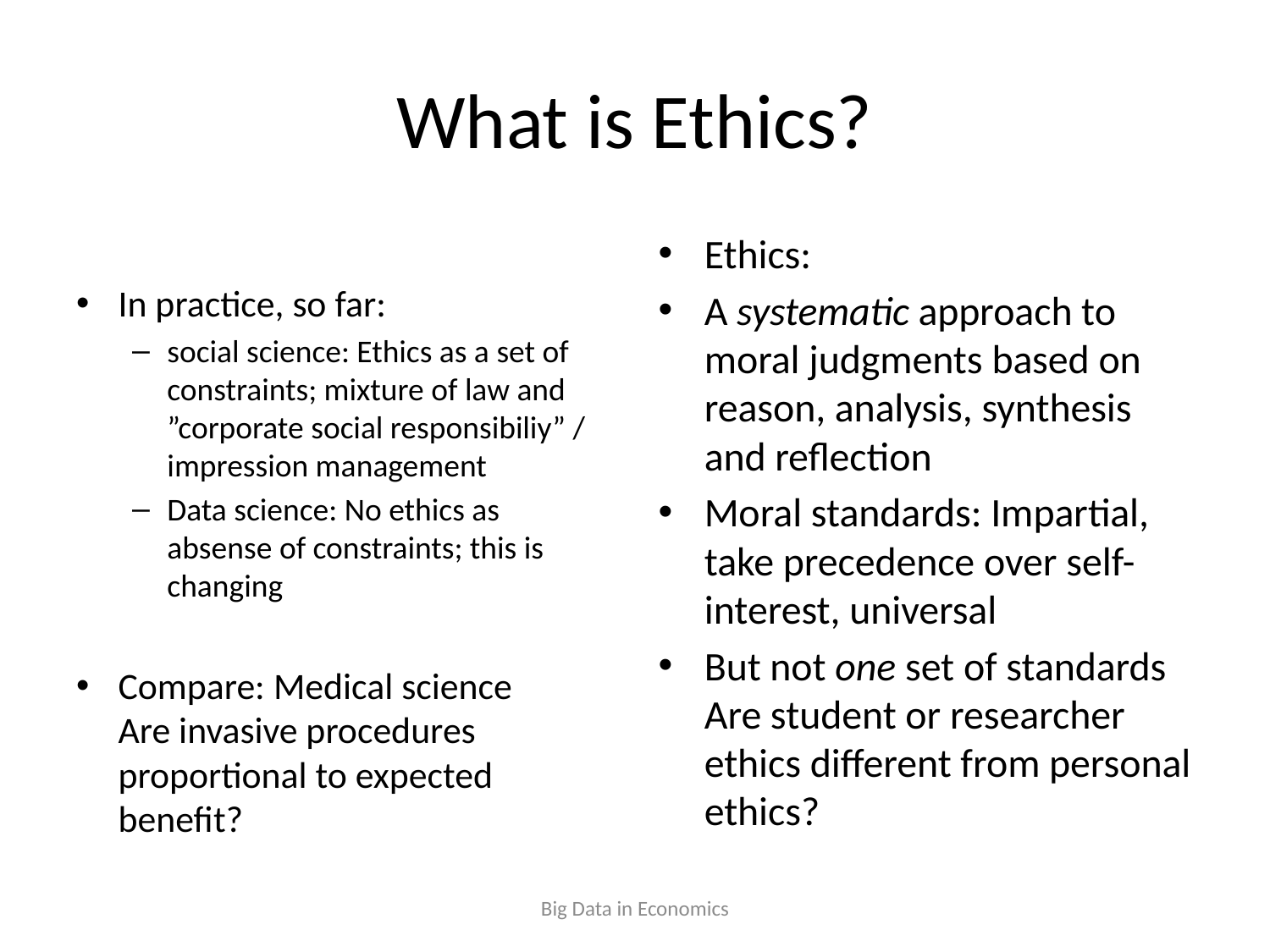

# What is Ethics?

In practice, so far:
social science: Ethics as a set of constraints; mixture of law and ”corporate social responsibiliy” / impression management
Data science: No ethics as absense of constraints; this is changing

Compare: Medical science
Are invasive procedures proportional to expected benefit?

Ethics:
A systematic approach to moral judgments based on reason, analysis, synthesis and reflection
Moral standards: Impartial, take precedence over self-interest, universal
But not one set of standards Are student or researcher ethics different from personal ethics?
Big Data in Economics